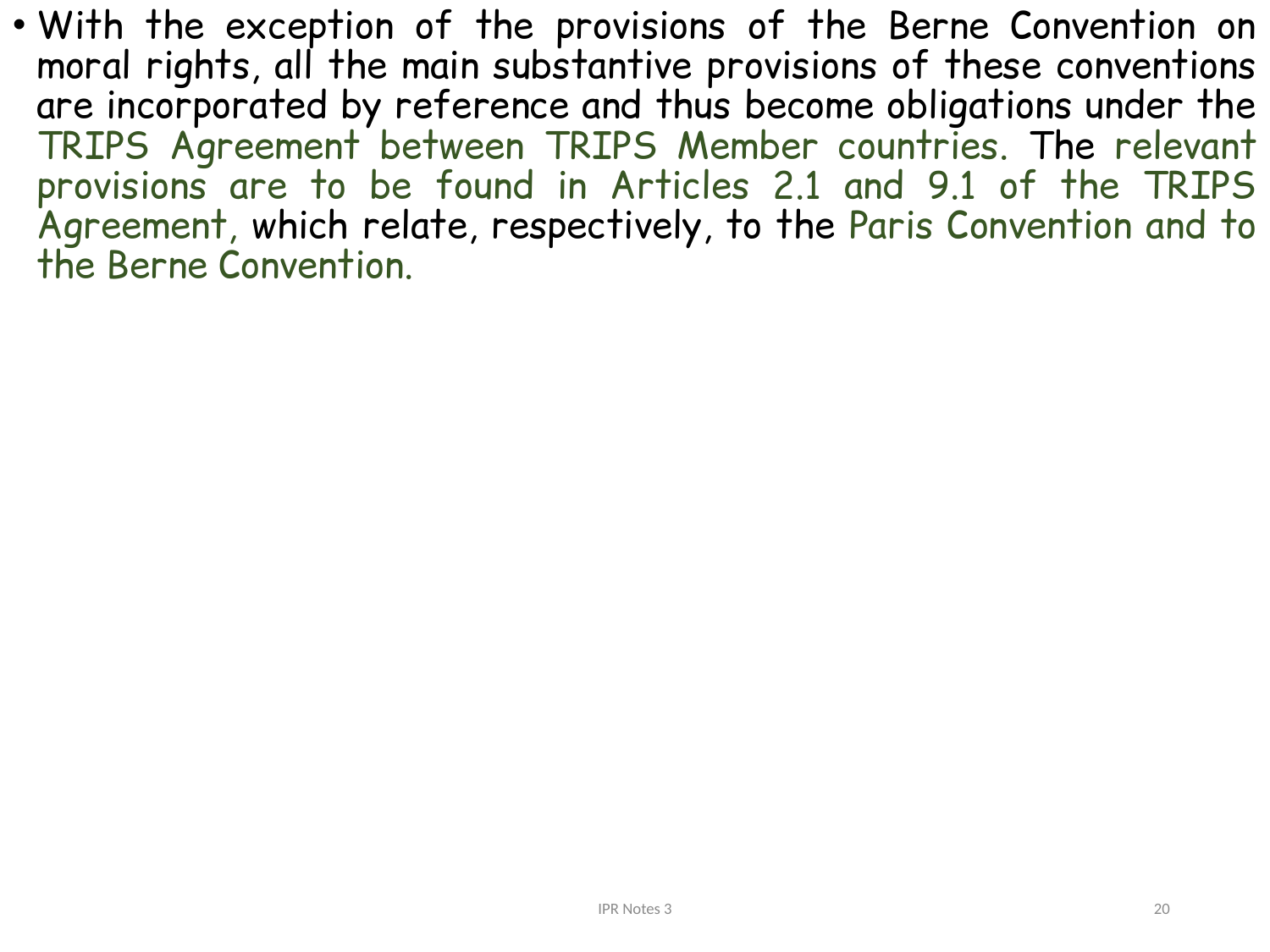

With the exception of the provisions of the Berne Convention on moral rights, all the main substantive provisions of these conventions are incorporated by reference and thus become obligations under the TRIPS Agreement between TRIPS Member countries. The relevant provisions are to be found in Articles 2.1 and 9.1 of the TRIPS Agreement, which relate, respectively, to the Paris Convention and to the Berne Convention.
IPR Notes 3
20